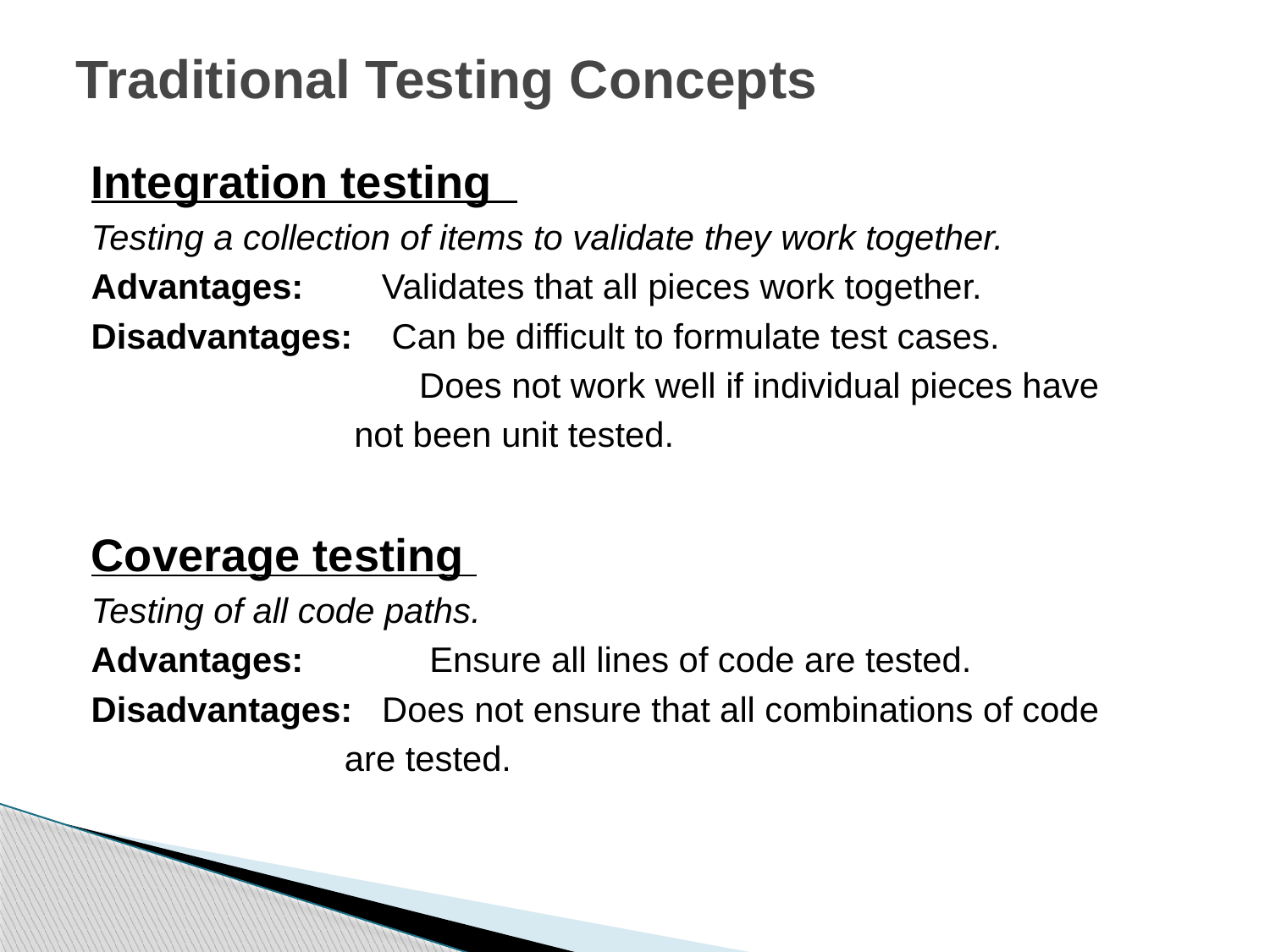

# Traditional Testing Concepts
Integration testing
Testing a collection of items to validate they work together.
Advantages:        Validates that all pieces work together.
Disadvantages:    Can be difficult to formulate test cases.
   		                 Does not work well if individual pieces have
                           not been unit tested.

Coverage testing
Testing of all code paths.
Advantages:  	     Ensure all lines of code are tested.
Disadvantages:   Does not ensure that all combinations of code
                          are tested.